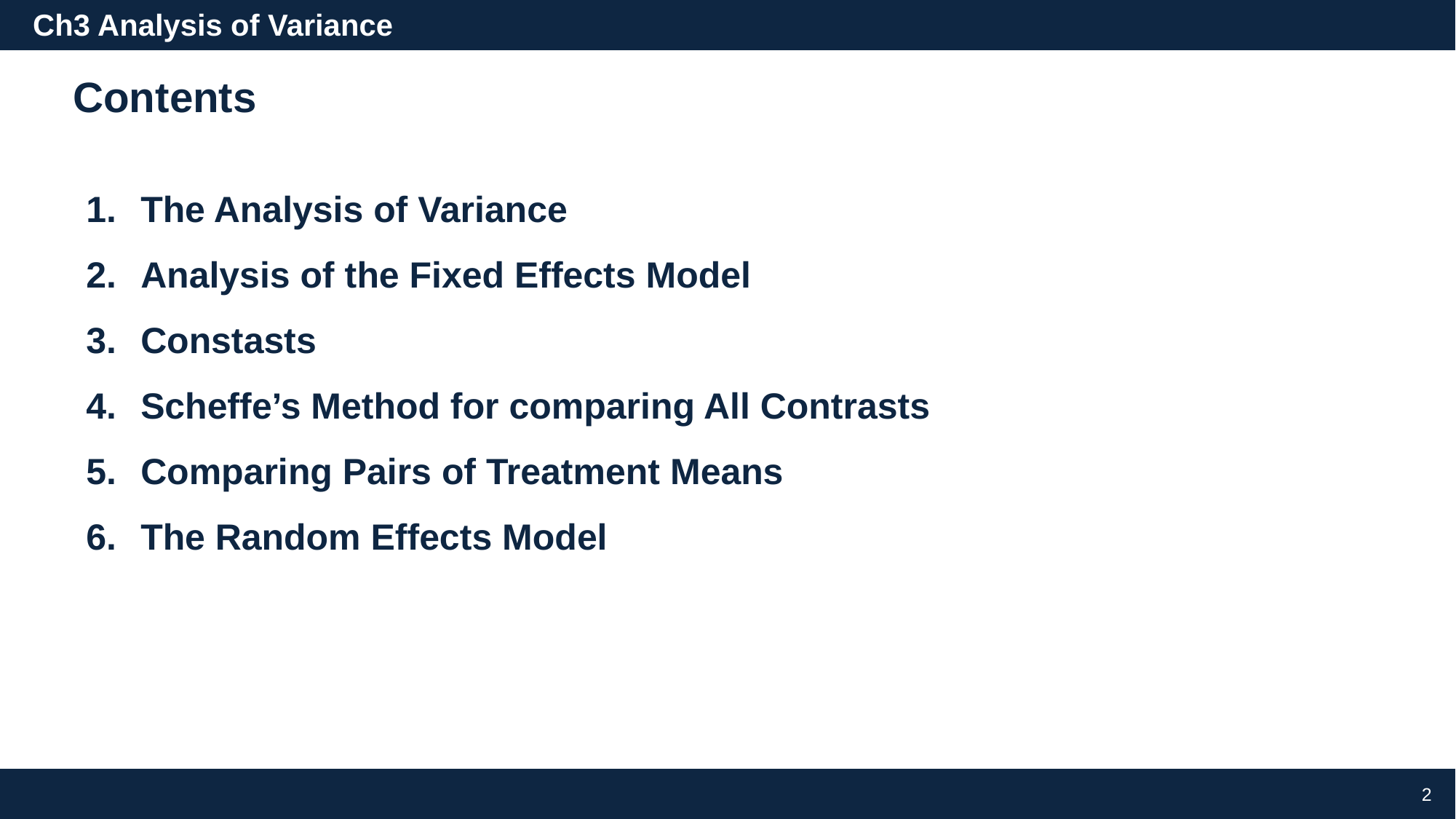

Ch3 Analysis of Variance
Contents
The Analysis of Variance
Analysis of the Fixed Effects Model
Constasts
Scheffe’s Method for comparing All Contrasts
Comparing Pairs of Treatment Means
The Random Effects Model
2